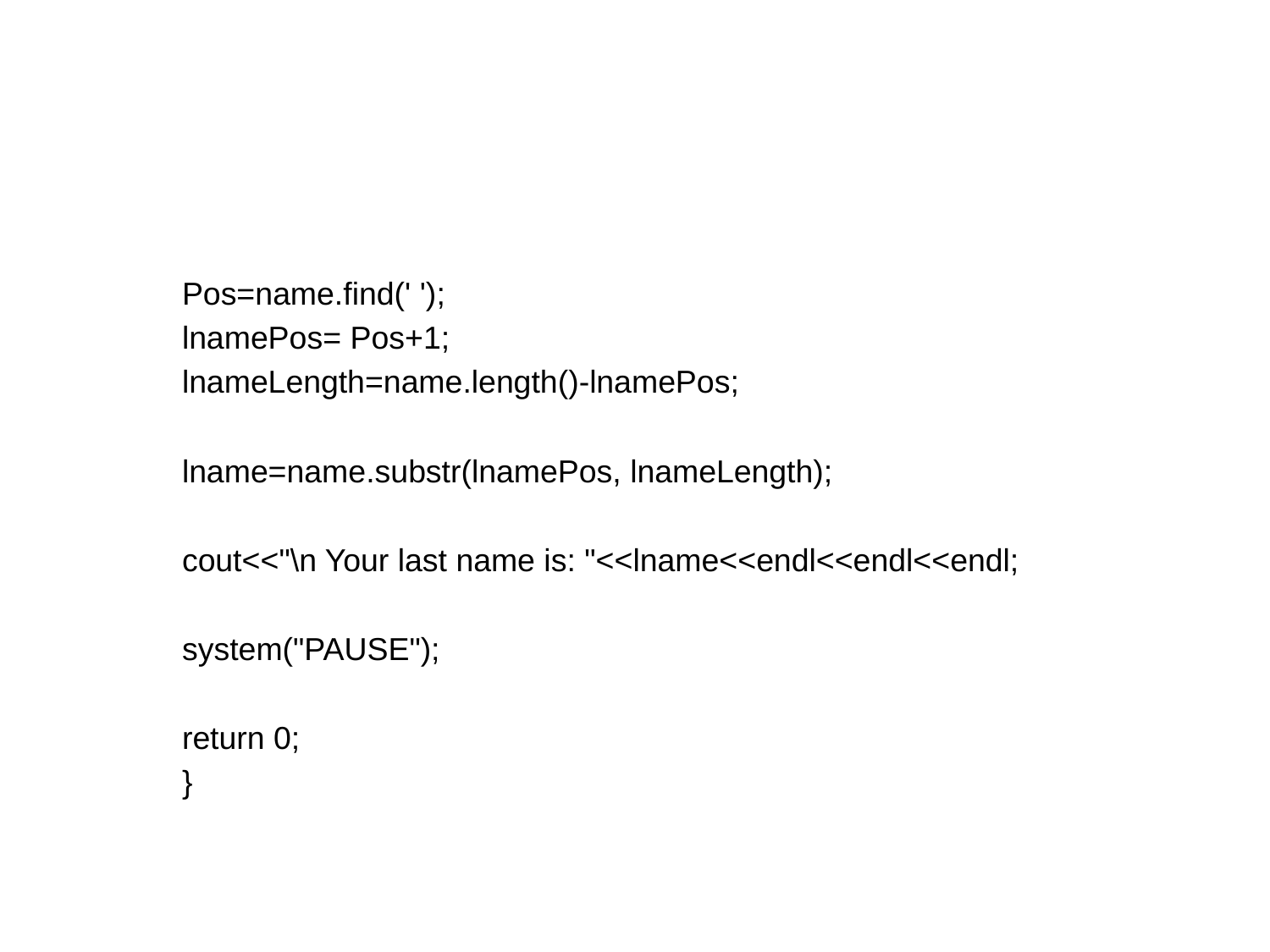

#

Pos=name.find(' ');
lnamePos= Pos+1;
lnameLength=name.length()-lnamePos;

lname=name.substr(lnamePos, lnameLength);

cout<<"\n Your last name is: "<<lname<<endl<<endl<<endl;

system("PAUSE");

return 0;
}